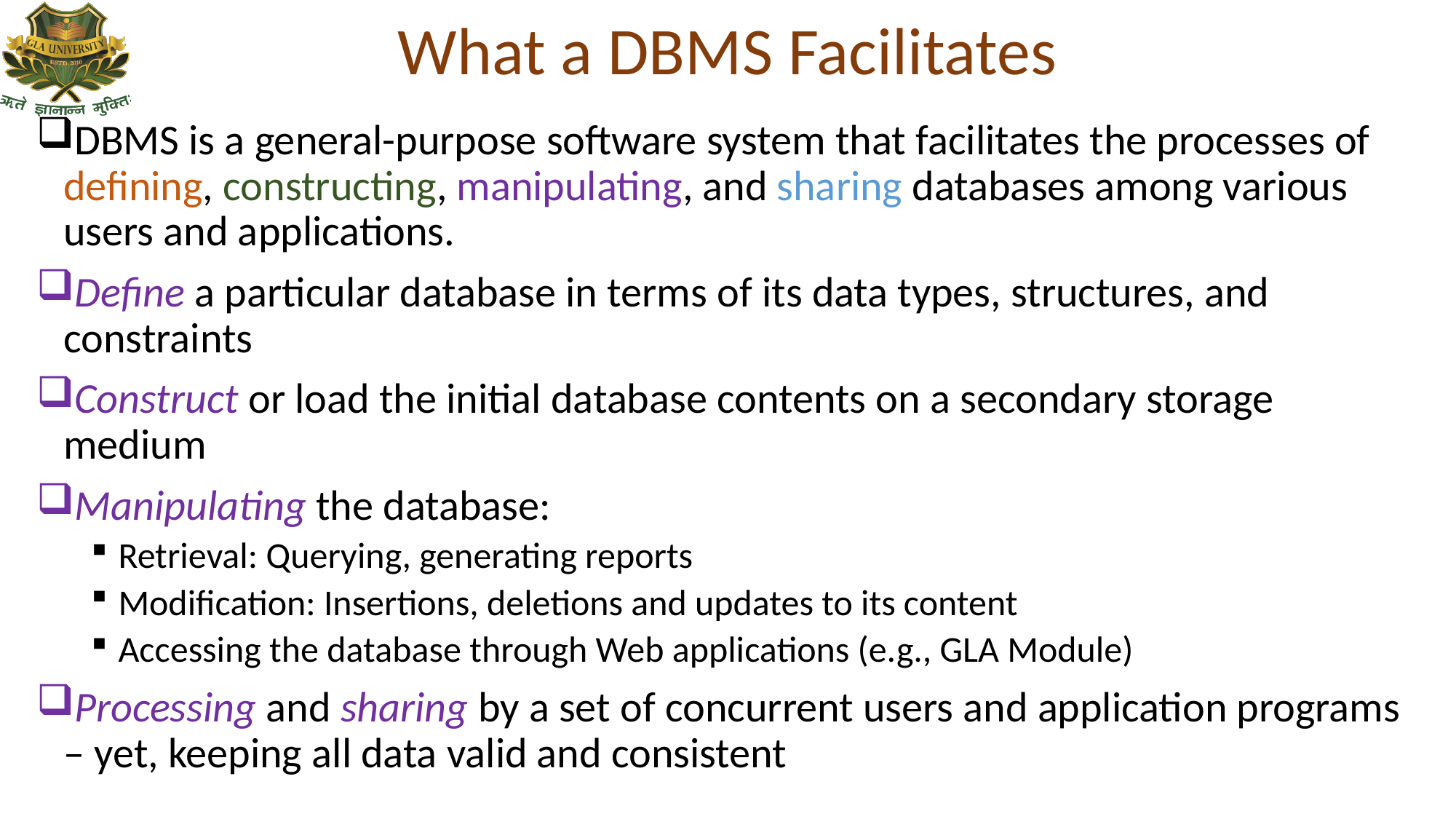

# What a DBMS Facilitates
DBMS is a general-purpose software system that facilitates the processes of defining, constructing, manipulating, and sharing databases among various users and applications.
Define a particular database in terms of its data types, structures, and constraints
Construct or load the initial database contents on a secondary storage medium
Manipulating the database:
Retrieval: Querying, generating reports
Modification: Insertions, deletions and updates to its content
Accessing the database through Web applications (e.g., GLA Module)
Processing and sharing by a set of concurrent users and application programs – yet, keeping all data valid and consistent